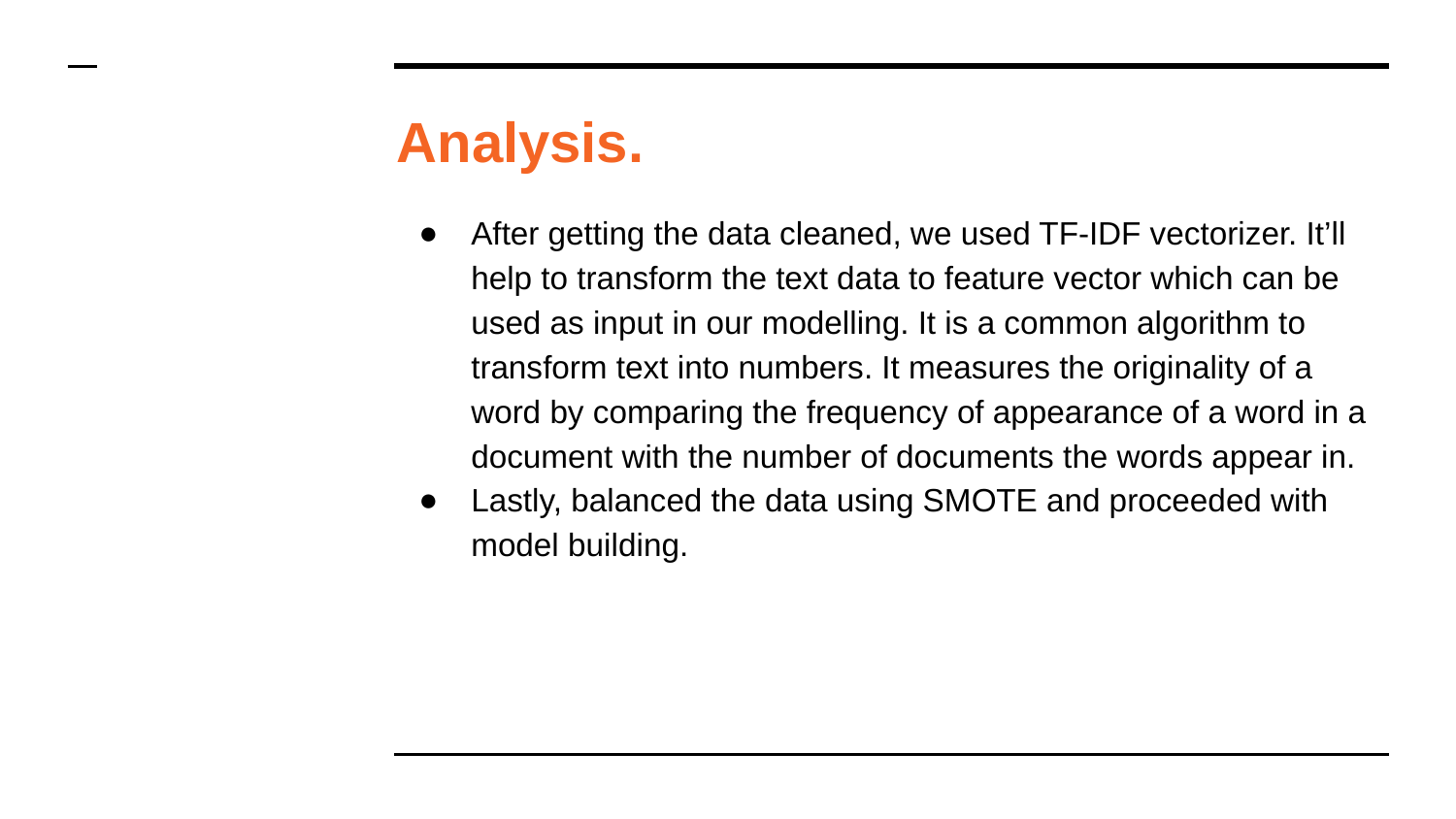

# Analysis.
After getting the data cleaned, we used TF-IDF vectorizer. It’ll help to transform the text data to feature vector which can be used as input in our modelling. It is a common algorithm to transform text into numbers. It measures the originality of a word by comparing the frequency of appearance of a word in a document with the number of documents the words appear in.
Lastly, balanced the data using SMOTE and proceeded with model building.